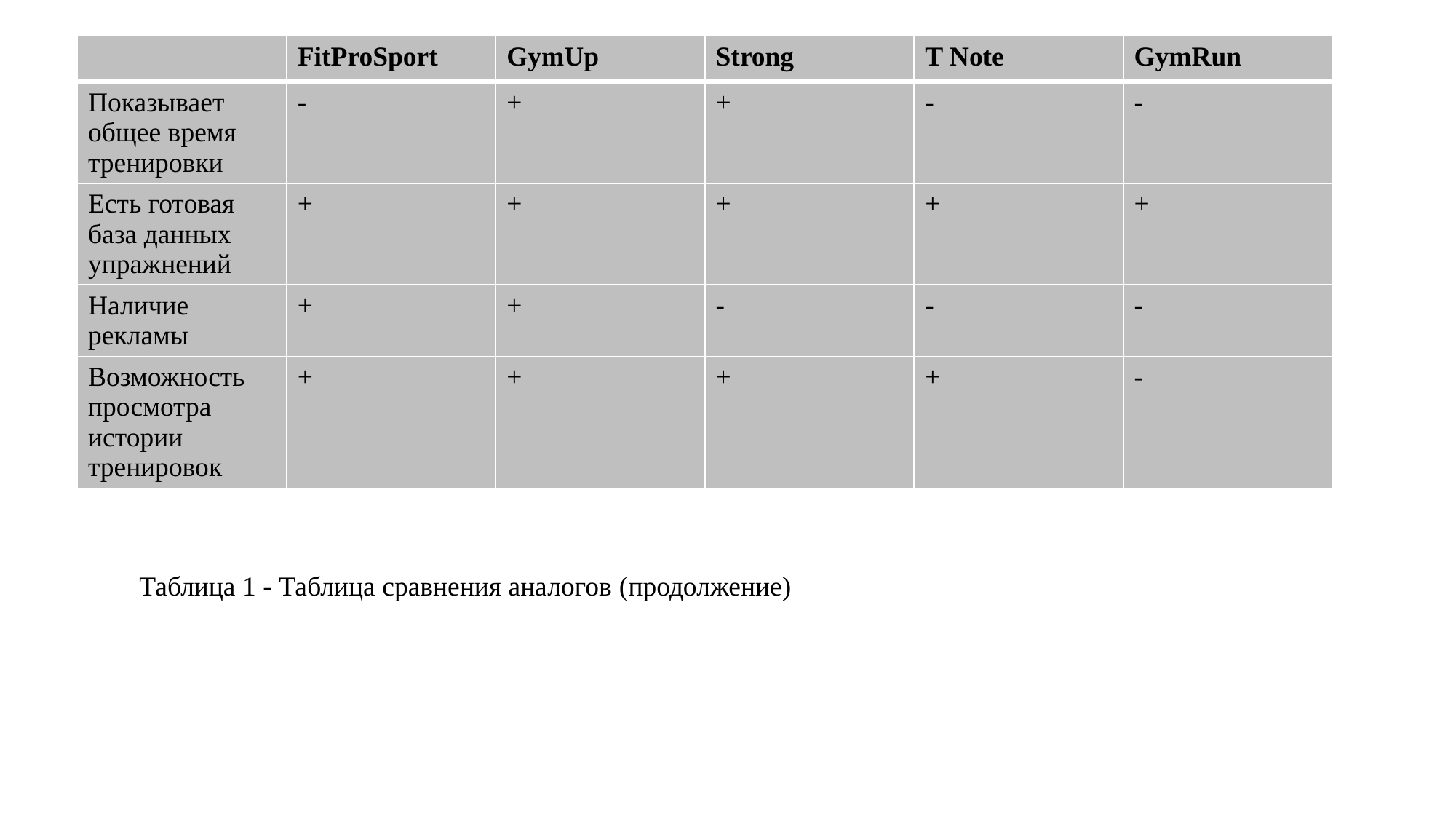

|  | FitProSport | GymUp | Strong | T Note | GymRun |
| --- | --- | --- | --- | --- | --- |
| Показывает общее время тренировки | - | + | + | - | - |
| Есть готовая база данных упражнений | + | + | + | + | + |
| Наличие рекламы | + | + | - | - | - |
| Возможность просмотра истории тренировок | + | + | + | + | - |
Таблица 1 - Таблица сравнения аналогов (продолжение)
6